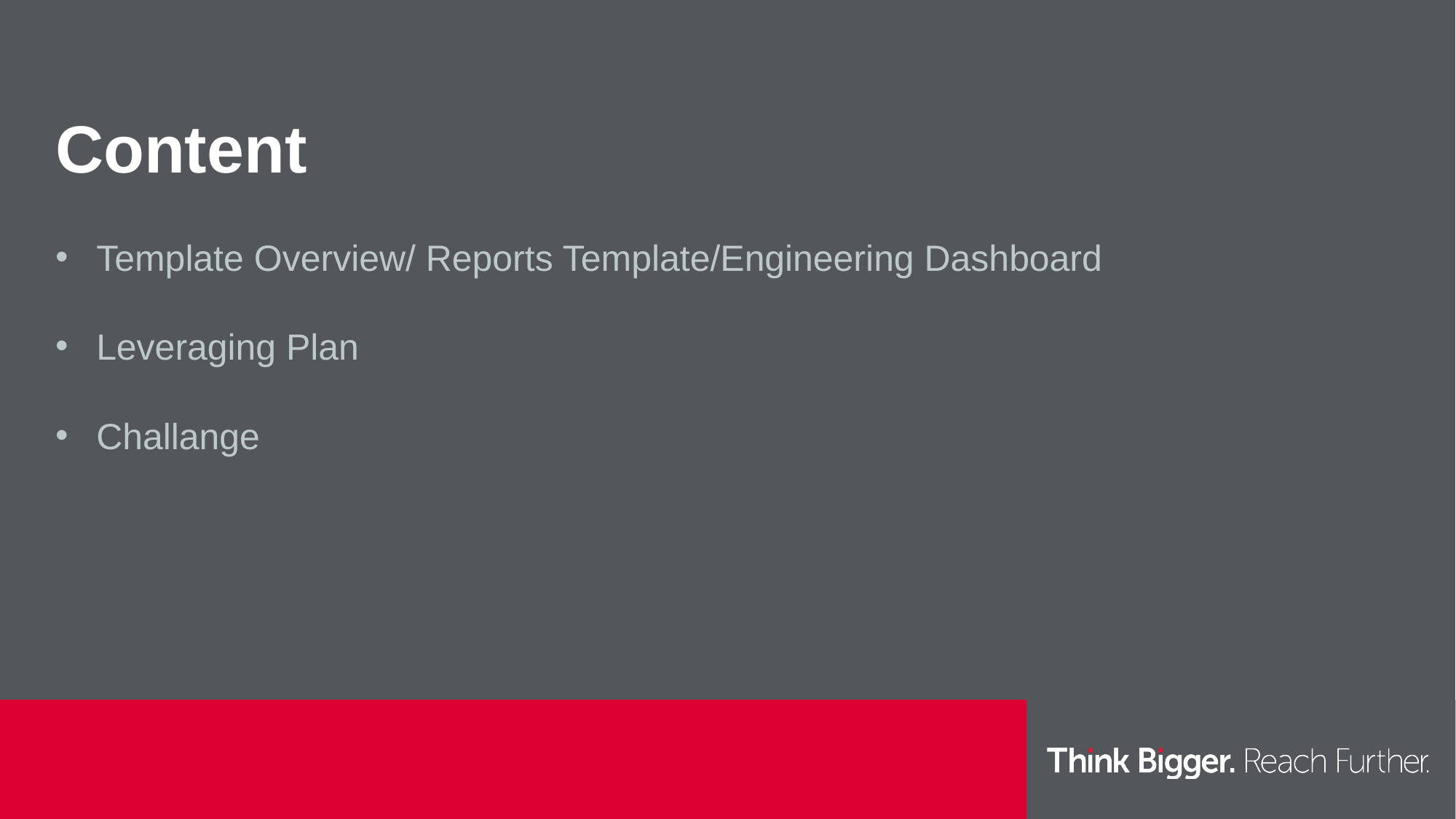

# Content
Template Overview/ Reports Template/Engineering Dashboard
Leveraging Plan
Challange